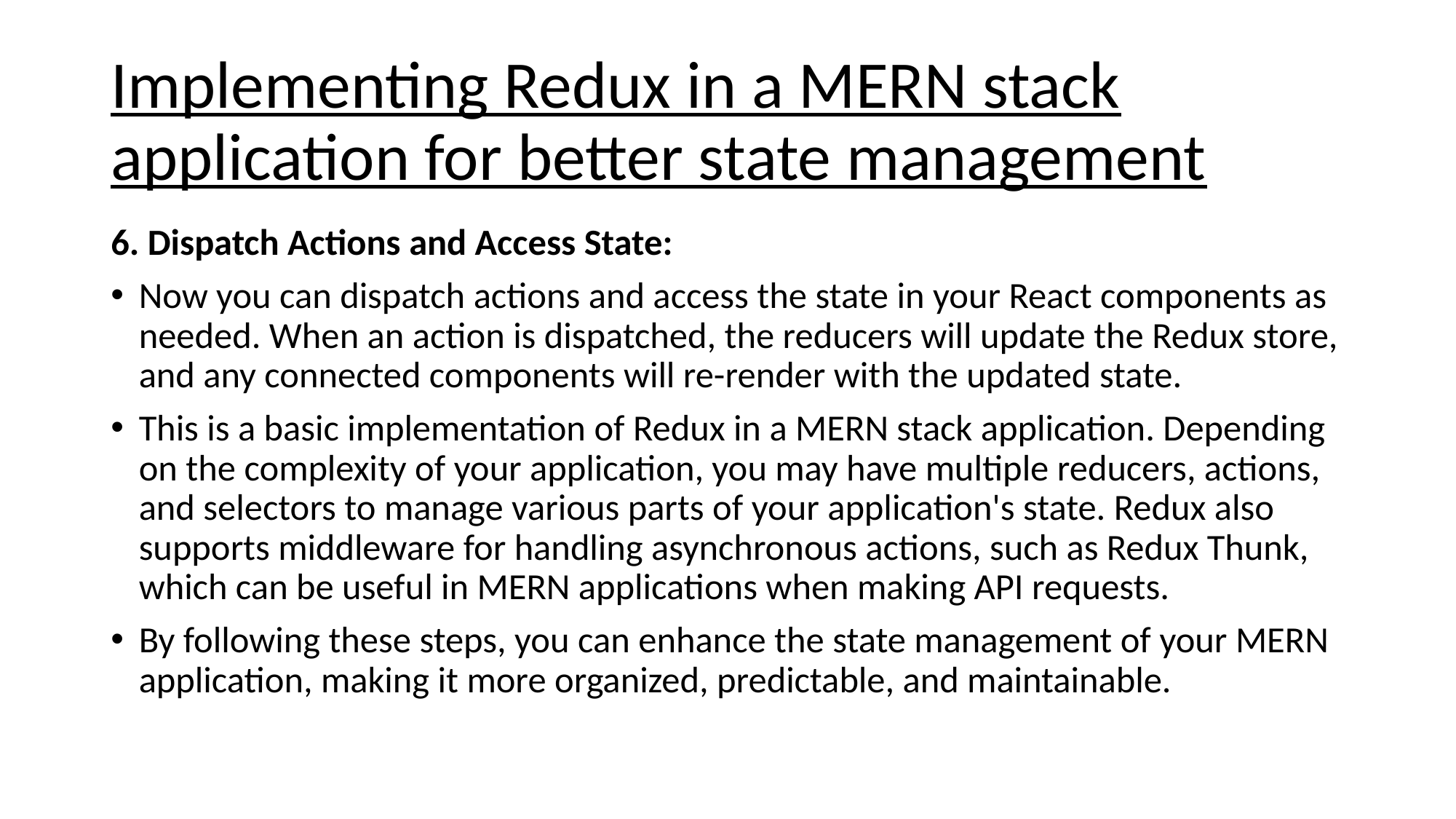

# Implementing Redux in a MERN stack application for better state management
6. Dispatch Actions and Access State:
Now you can dispatch actions and access the state in your React components as needed. When an action is dispatched, the reducers will update the Redux store, and any connected components will re-render with the updated state.
This is a basic implementation of Redux in a MERN stack application. Depending on the complexity of your application, you may have multiple reducers, actions, and selectors to manage various parts of your application's state. Redux also supports middleware for handling asynchronous actions, such as Redux Thunk, which can be useful in MERN applications when making API requests.
By following these steps, you can enhance the state management of your MERN application, making it more organized, predictable, and maintainable.